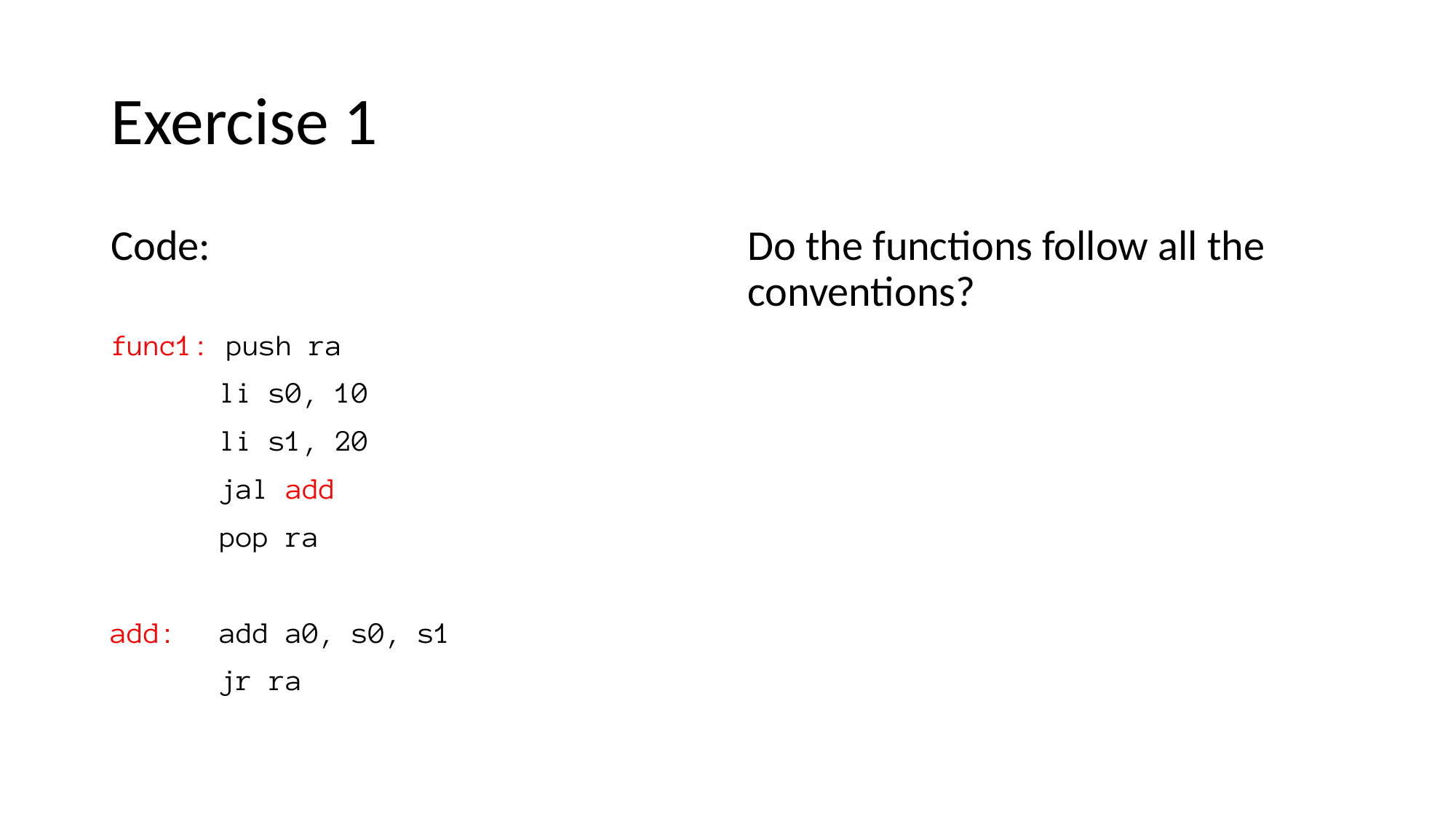

# Exercise 1
Code:

func1: push ra
	li s0, 10
	li s1, 20
	jal add
	pop ra

add:	add a0, s0, s1
	jr ra
Do the functions follow all the conventions?